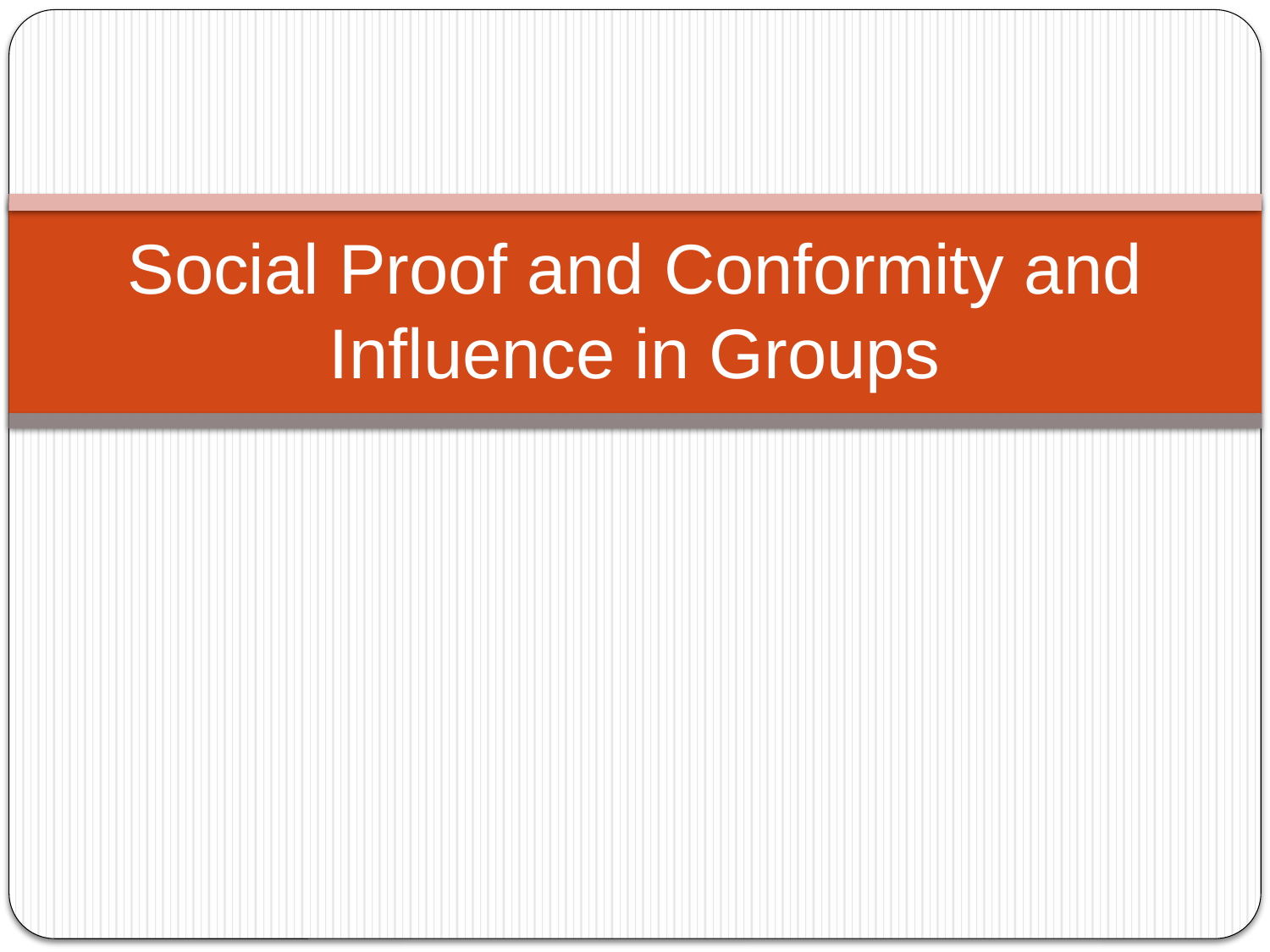

# Social Proof and Conformity and Influence in Groups